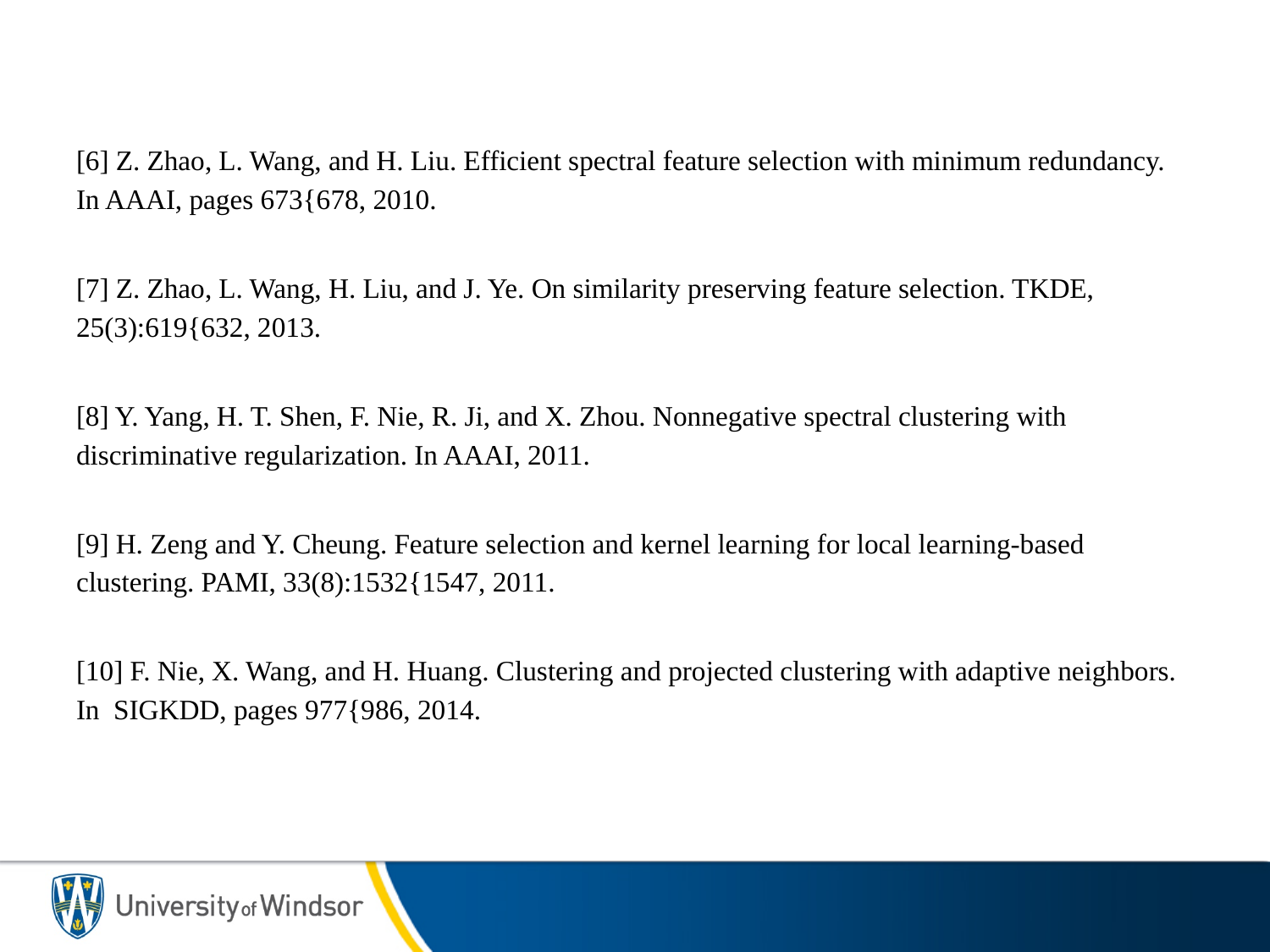

[6] Z. Zhao, L. Wang, and H. Liu. Efficient spectral feature selection with minimum redundancy. In AAAI, pages 673{678, 2010.

[7] Z. Zhao, L. Wang, H. Liu, and J. Ye. On similarity preserving feature selection. TKDE, 25(3):619{632, 2013.

[8] Y. Yang, H. T. Shen, F. Nie, R. Ji, and X. Zhou. Nonnegative spectral clustering with discriminative regularization. In AAAI, 2011.

[9] H. Zeng and Y. Cheung. Feature selection and kernel learning for local learning-based clustering. PAMI, 33(8):1532{1547, 2011.

[10] F. Nie, X. Wang, and H. Huang. Clustering and projected clustering with adaptive neighbors. In  SIGKDD, pages 977{986, 2014.